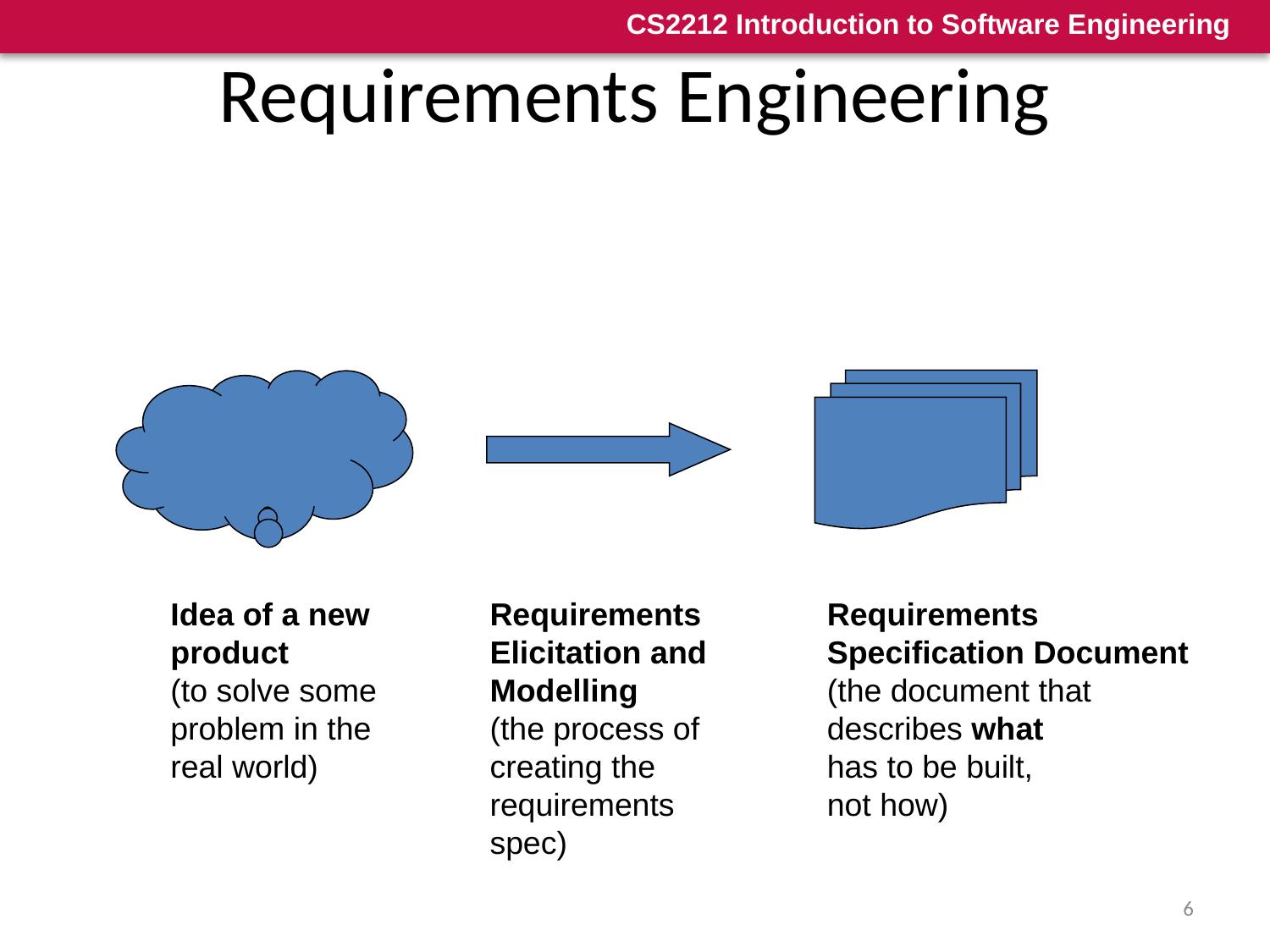

# Requirements Engineering

Idea of a new
product
(to solve some
problem in the
real world)
Requirements
Elicitation and
Modelling
(the process of
creating the
requirements
spec)
Requirements
Specification Document
(the document that
describes what
has to be built,
not how)
6